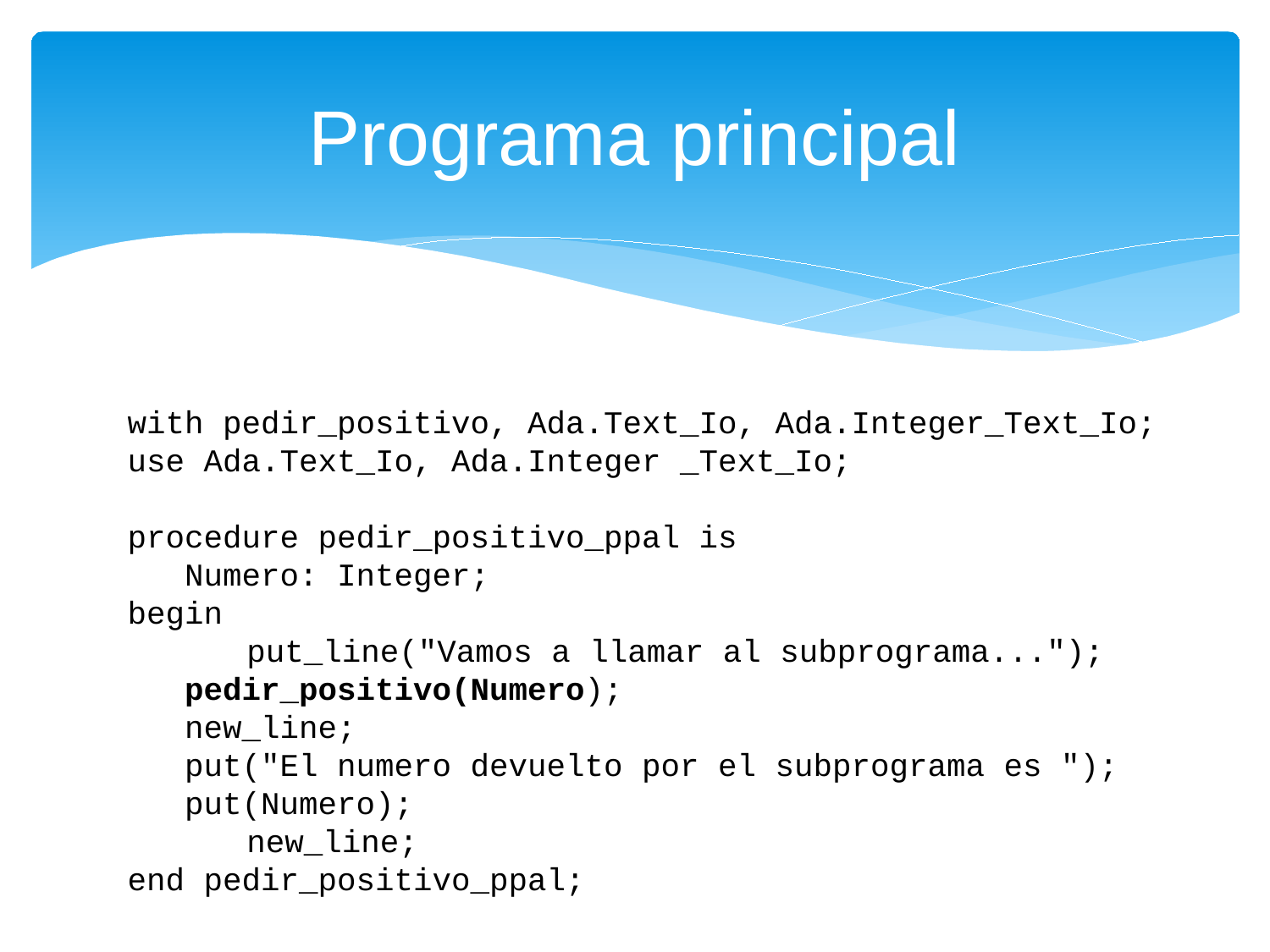

# Programa principal
with pedir_positivo, Ada.Text_Io, Ada.Integer_Text_Io;
use Ada.Text_Io, Ada.Integer _Text_Io;

procedure pedir_positivo_ppal is
   Numero: Integer;
begin
	   put_line("Vamos a llamar al subprograma...");
   pedir_positivo(Numero);
   new_line;
   put("El numero devuelto por el subprograma es ");
   put(Numero);
	   new_line;
end pedir_positivo_ppal;